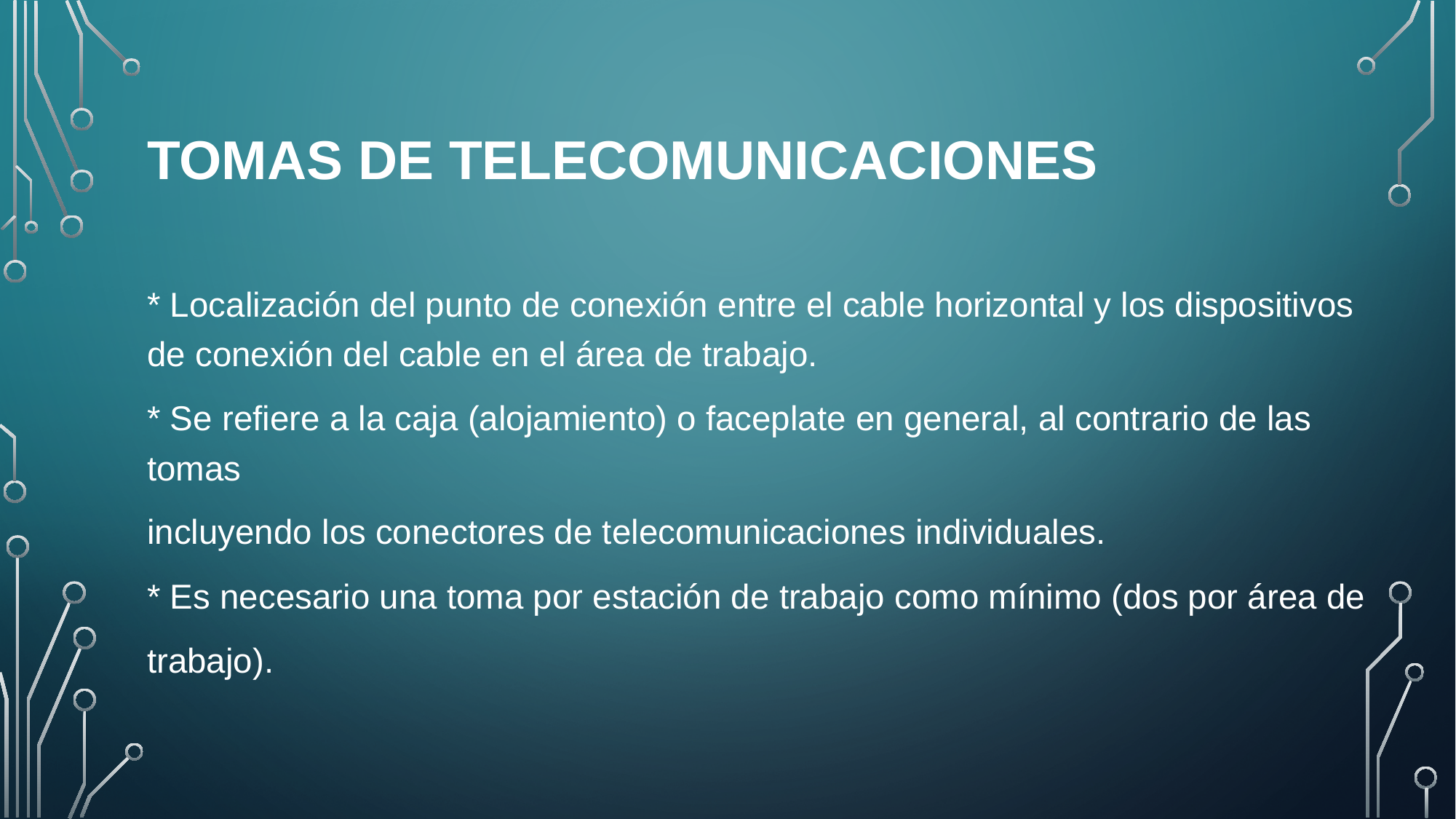

# Tomas de Telecomunicaciones
* Localización del punto de conexión entre el cable horizontal y los dispositivos de conexión del cable en el área de trabajo.
* Se refiere a la caja (alojamiento) o faceplate en general, al contrario de las tomas
incluyendo los conectores de telecomunicaciones individuales.
* Es necesario una toma por estación de trabajo como mínimo (dos por área de
trabajo).